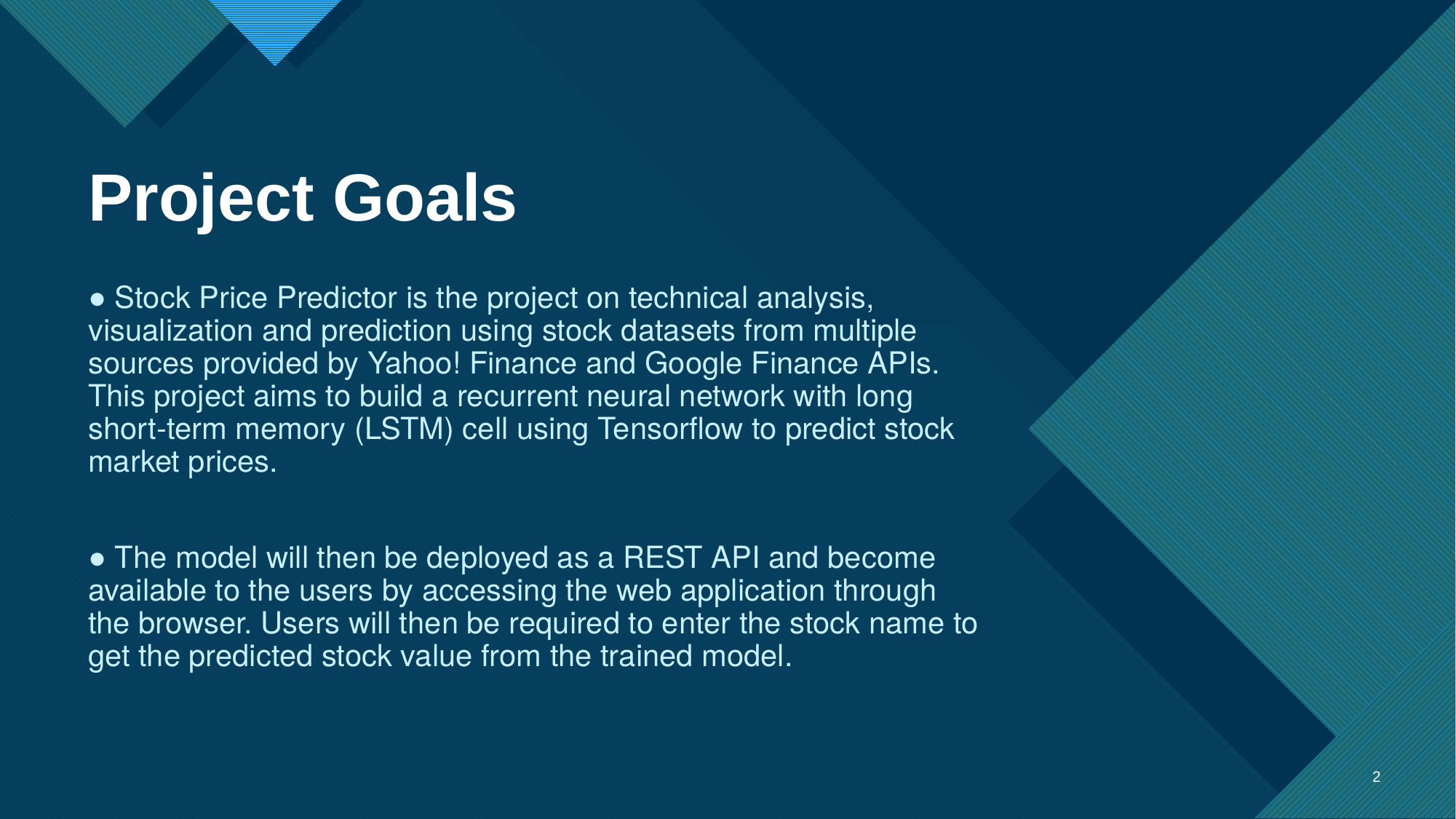

# Project Goals
● Stock Price Predictor is the project on technical analysis, visualization and prediction using stock datasets from multiple sources provided by Yahoo! Finance and Google Finance APIs. This project aims to build a recurrent neural network with long short-term memory (LSTM) cell using Tensorflow to predict stock market prices.

● The model will then be deployed as a REST API and become available to the users by accessing the web application through the browser. Users will then be required to enter the stock name to get the predicted stock value from the trained model.
2